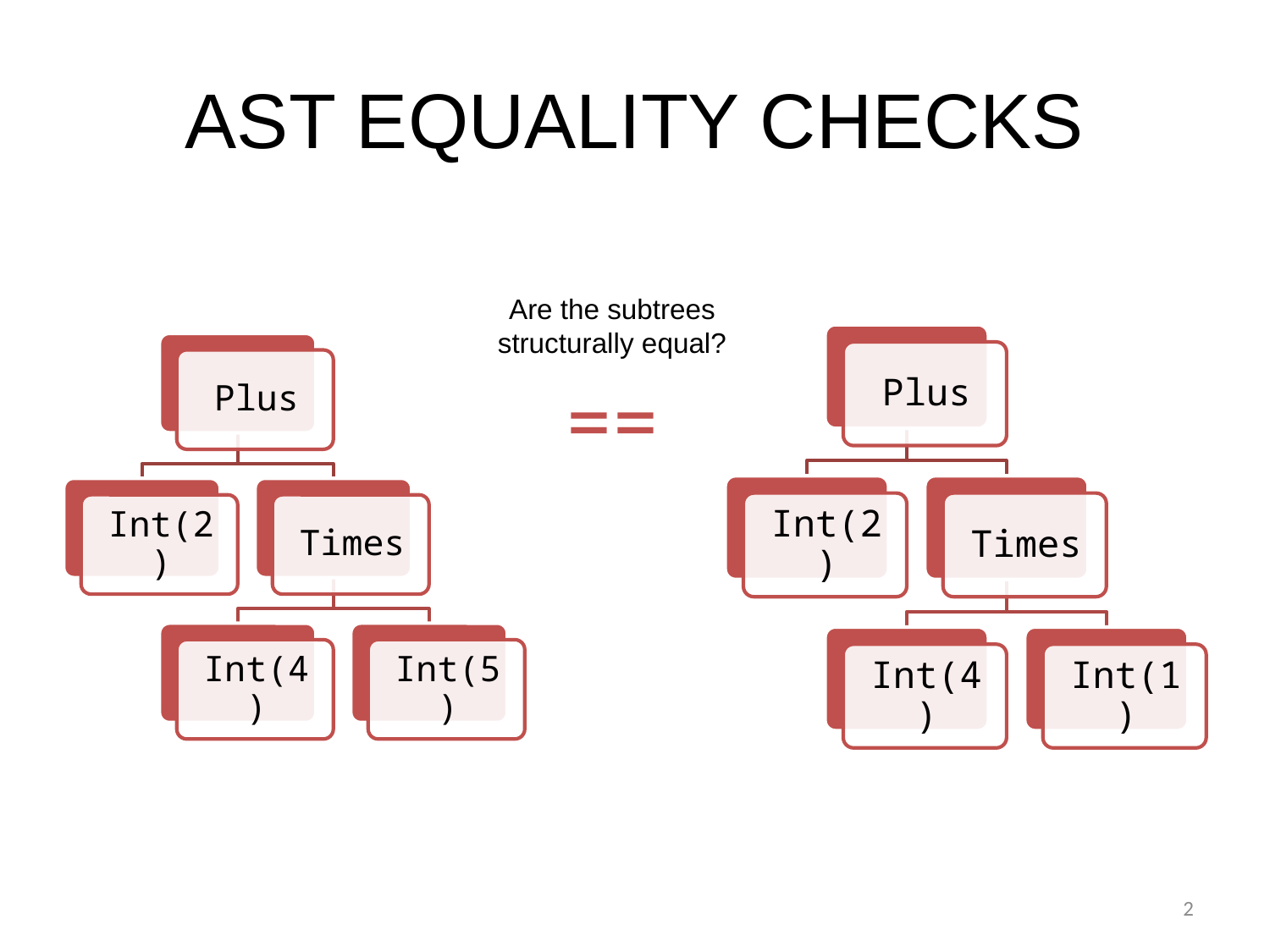

# AST EQUALITY CHECKS
Plus
Int(2)
Times
Int(4)
Int(5)
Plus
Int(2)
Times
Int(4)
Int(1)
Are the subtrees structurally equal?
==
2